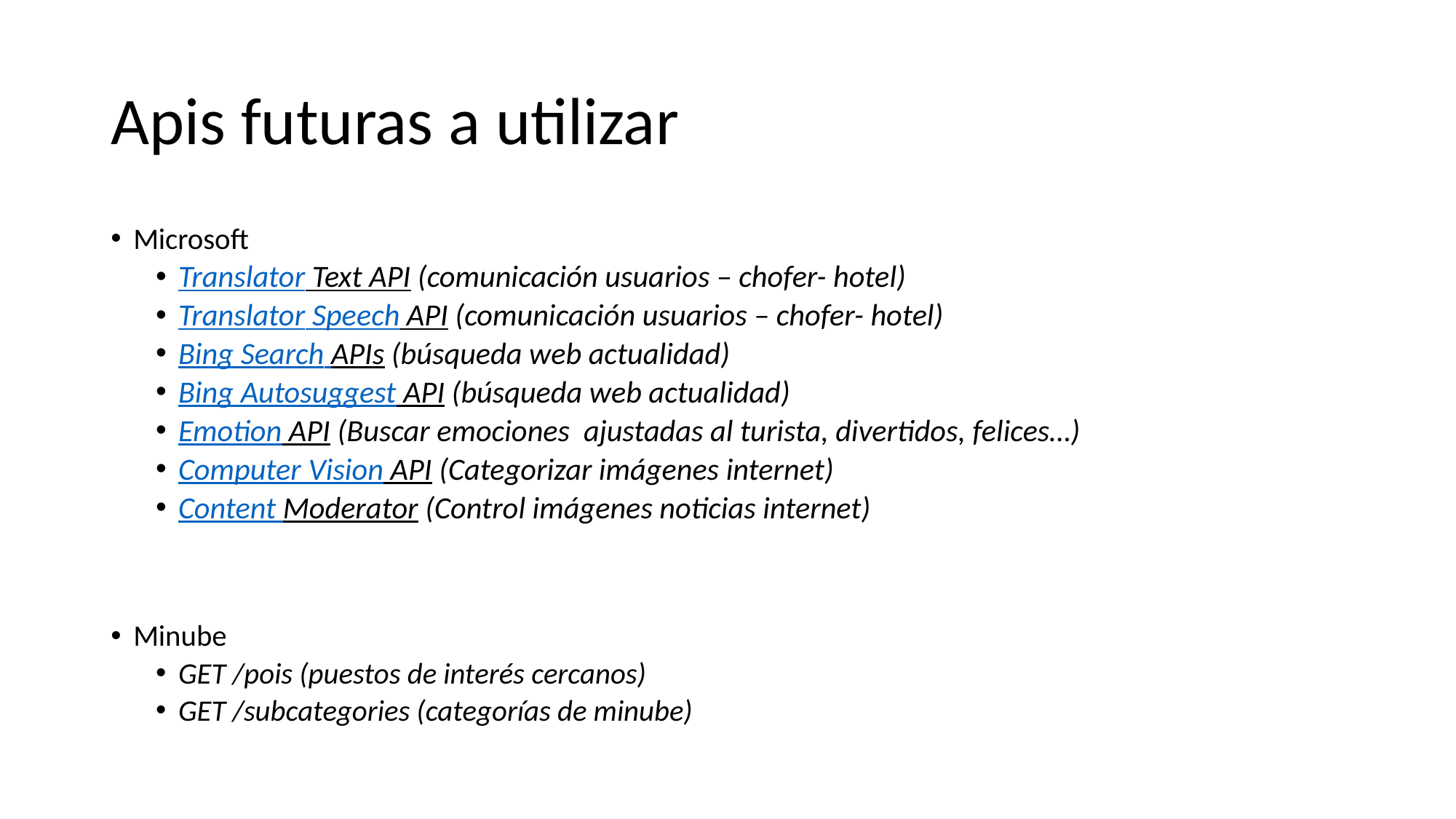

# Apis futuras a utilizar
Microsoft
Translator Text API (comunicación usuarios – chofer- hotel)
Translator Speech API (comunicación usuarios – chofer- hotel)
Bing Search APIs (búsqueda web actualidad)
Bing Autosuggest API (búsqueda web actualidad)
Emotion API (Buscar emociones  ajustadas al turista, divertidos, felices…)
Computer Vision API (Categorizar imágenes internet)
Content Moderator (Control imágenes noticias internet)

Minube
GET /pois (puestos de interés cercanos)
GET /subcategories (categorías de minube)